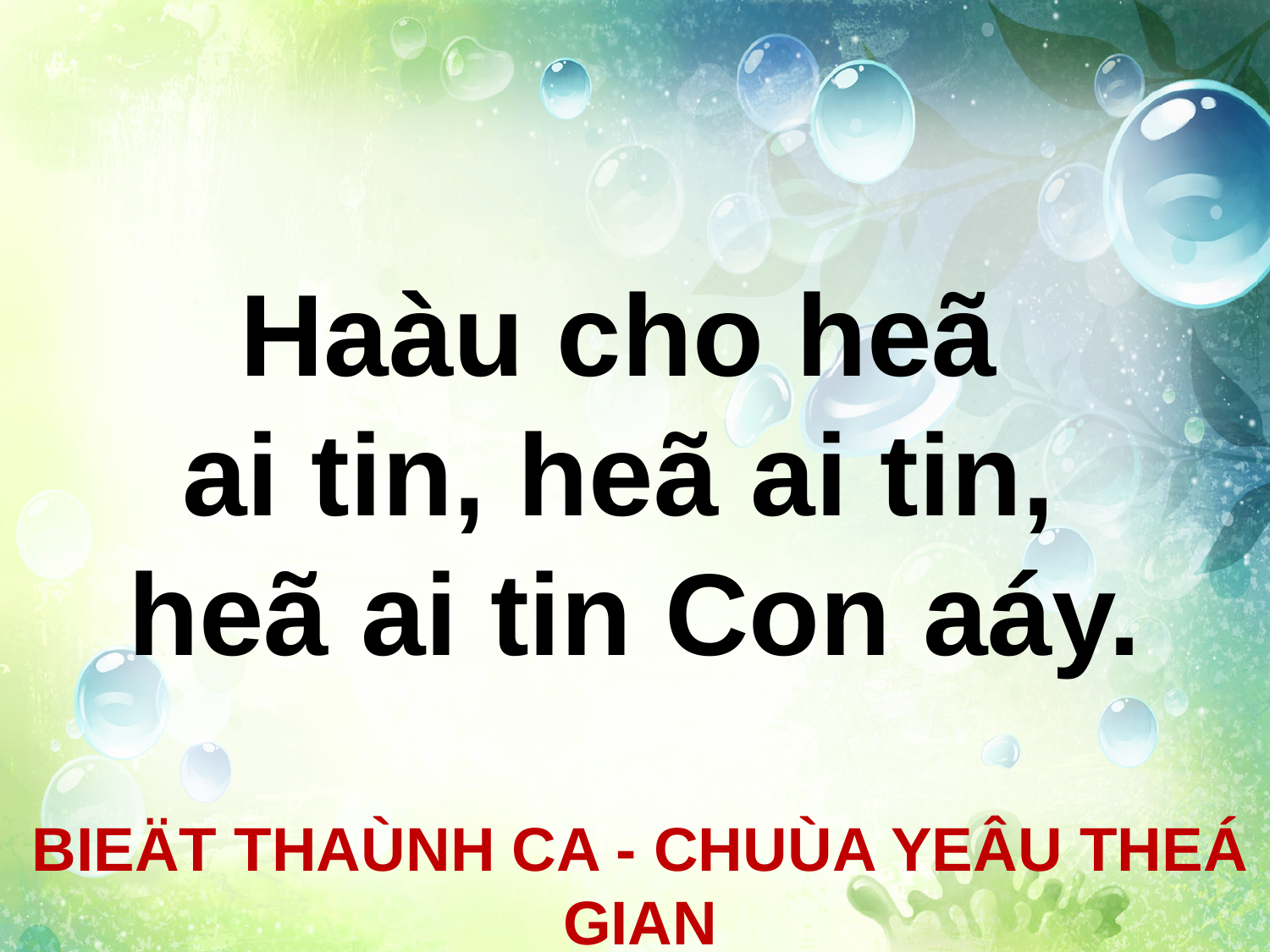

Haàu cho heã
ai tin, heã ai tin,
heã ai tin Con aáy.
BIEÄT THAÙNH CA - CHUÙA YEÂU THEÁ GIAN